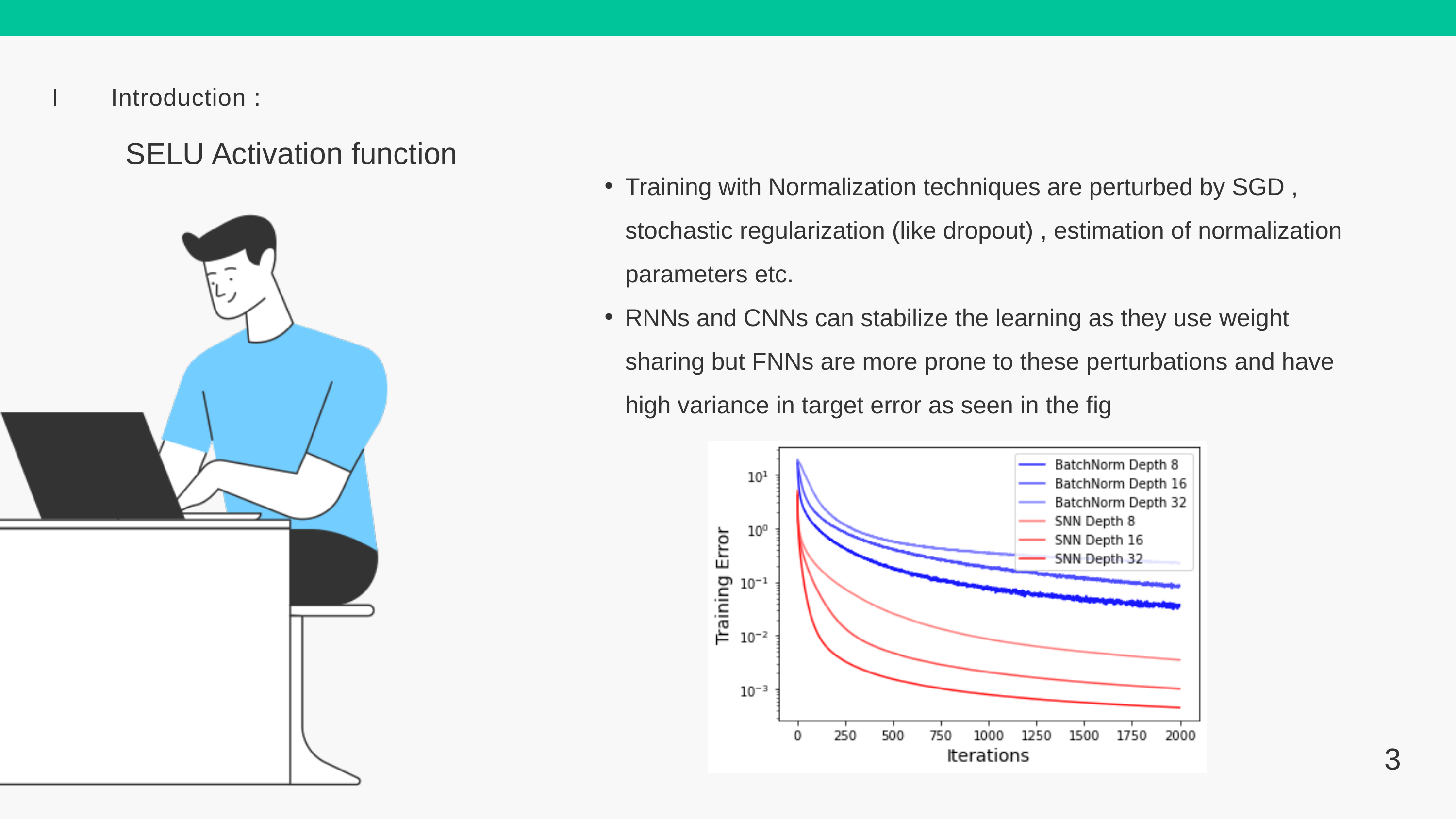

I
Introduction :

SELU Activation function
Training with Normalization techniques are perturbed by SGD , stochastic regularization (like dropout) , estimation of normalization parameters etc.
RNNs and CNNs can stabilize the learning as they use weight sharing but FNNs are more prone to these perturbations and have high variance in target error as seen in the fig

3